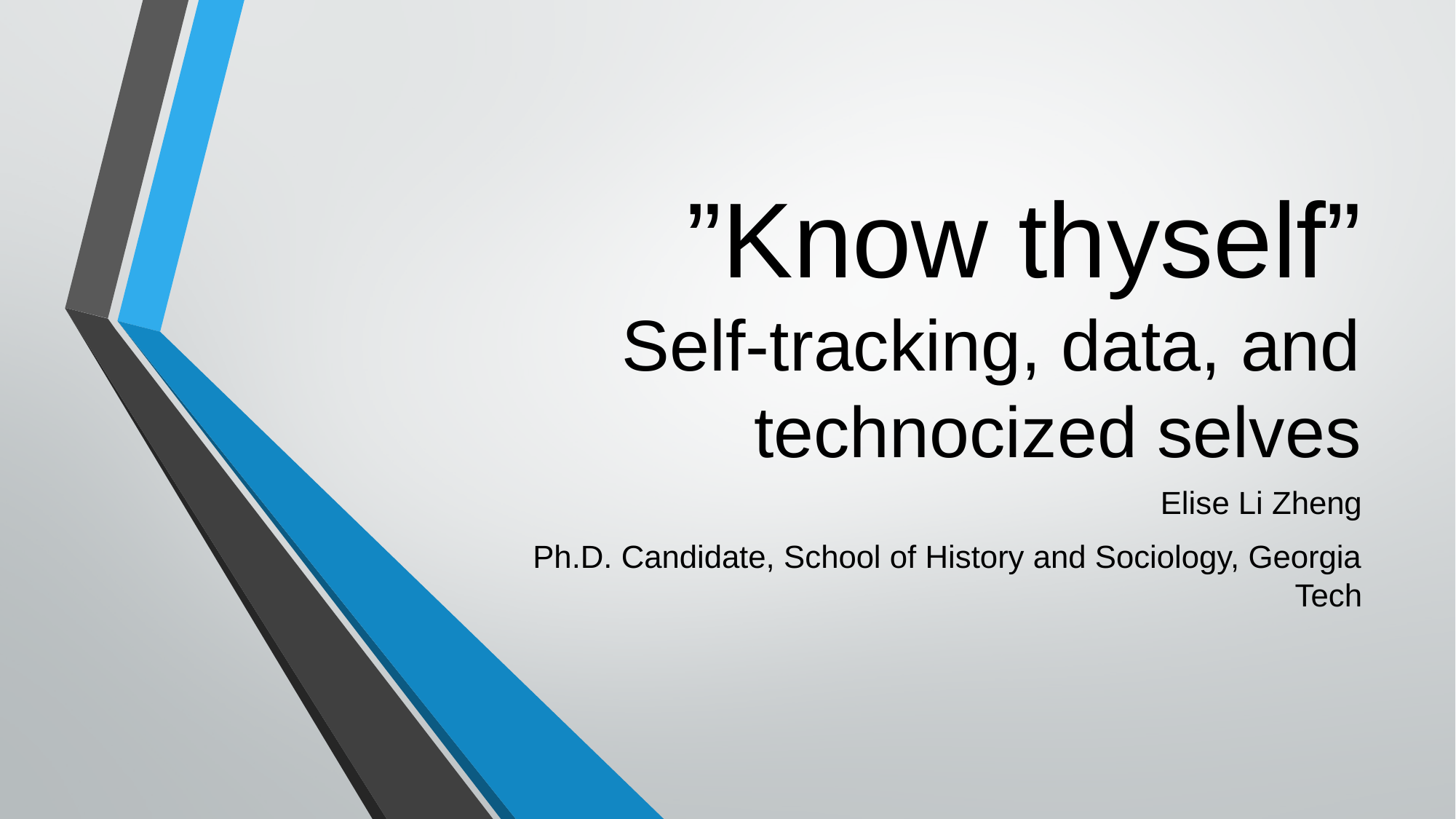

# ”Know thyself” Self-tracking, data, and technocized selves
Elise Li Zheng
Ph.D. Candidate, School of History and Sociology, Georgia Tech